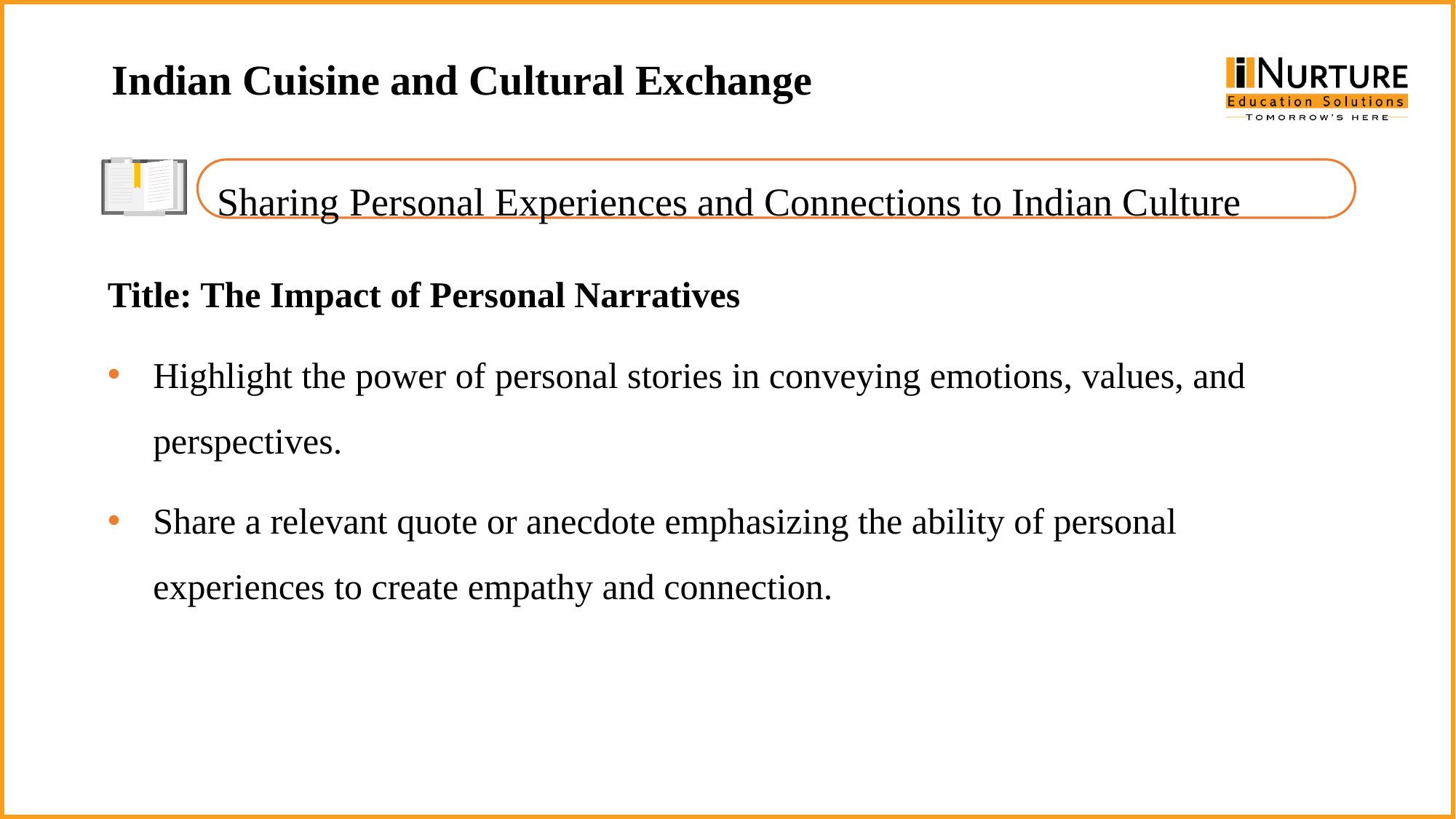

Indian Cuisine and Cultural Exchange
Sharing Personal Experiences and Connections to Indian Culture

Title: The Impact of Personal Narratives
Highlight the power of personal stories in conveying emotions, values, and perspectives.
Share a relevant quote or anecdote emphasizing the ability of personal experiences to create empathy and connection.